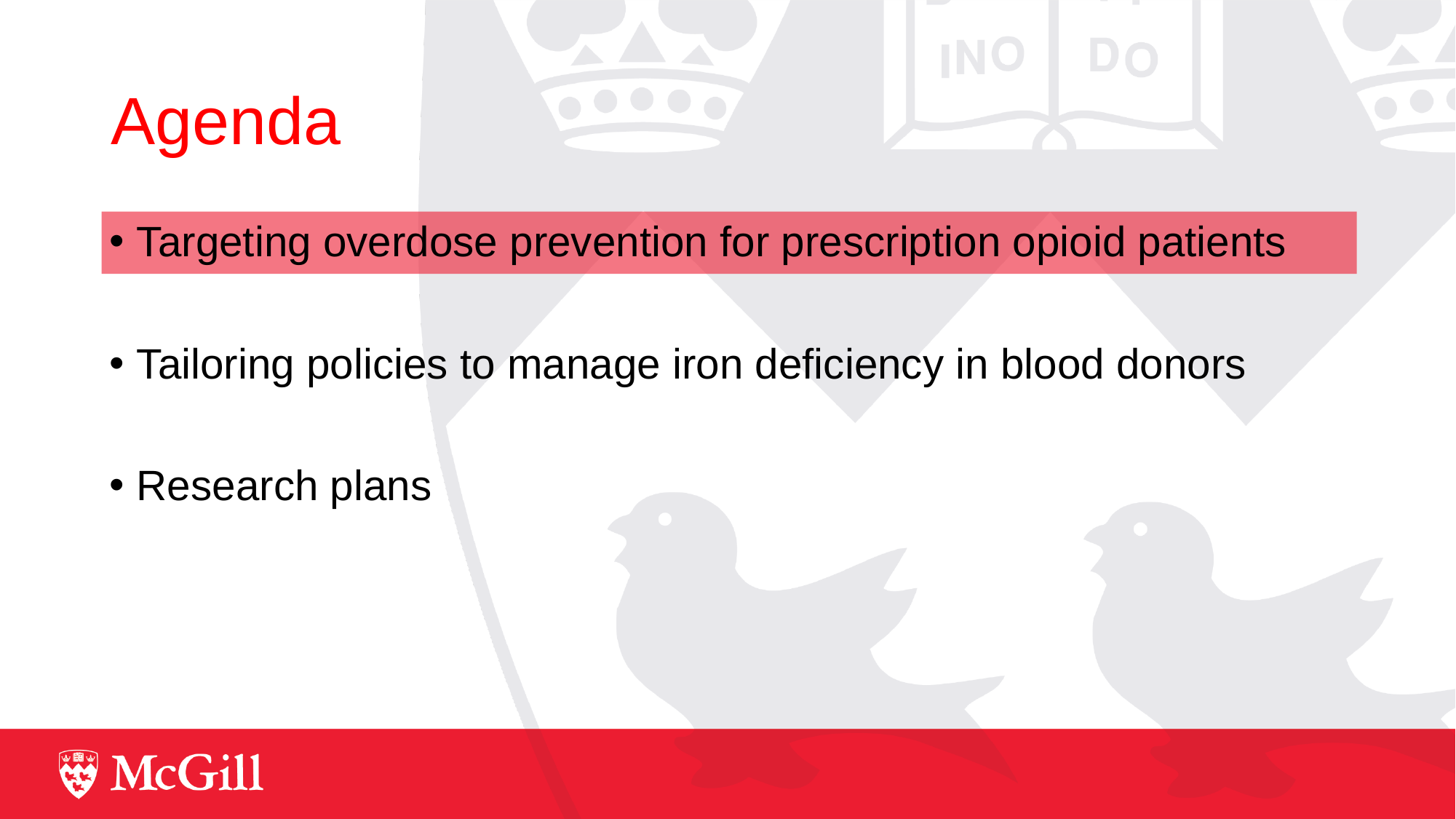

# Agenda

Targeting overdose prevention for prescription opioid patients

Tailoring policies to manage iron deficiency in blood donors

Research plans